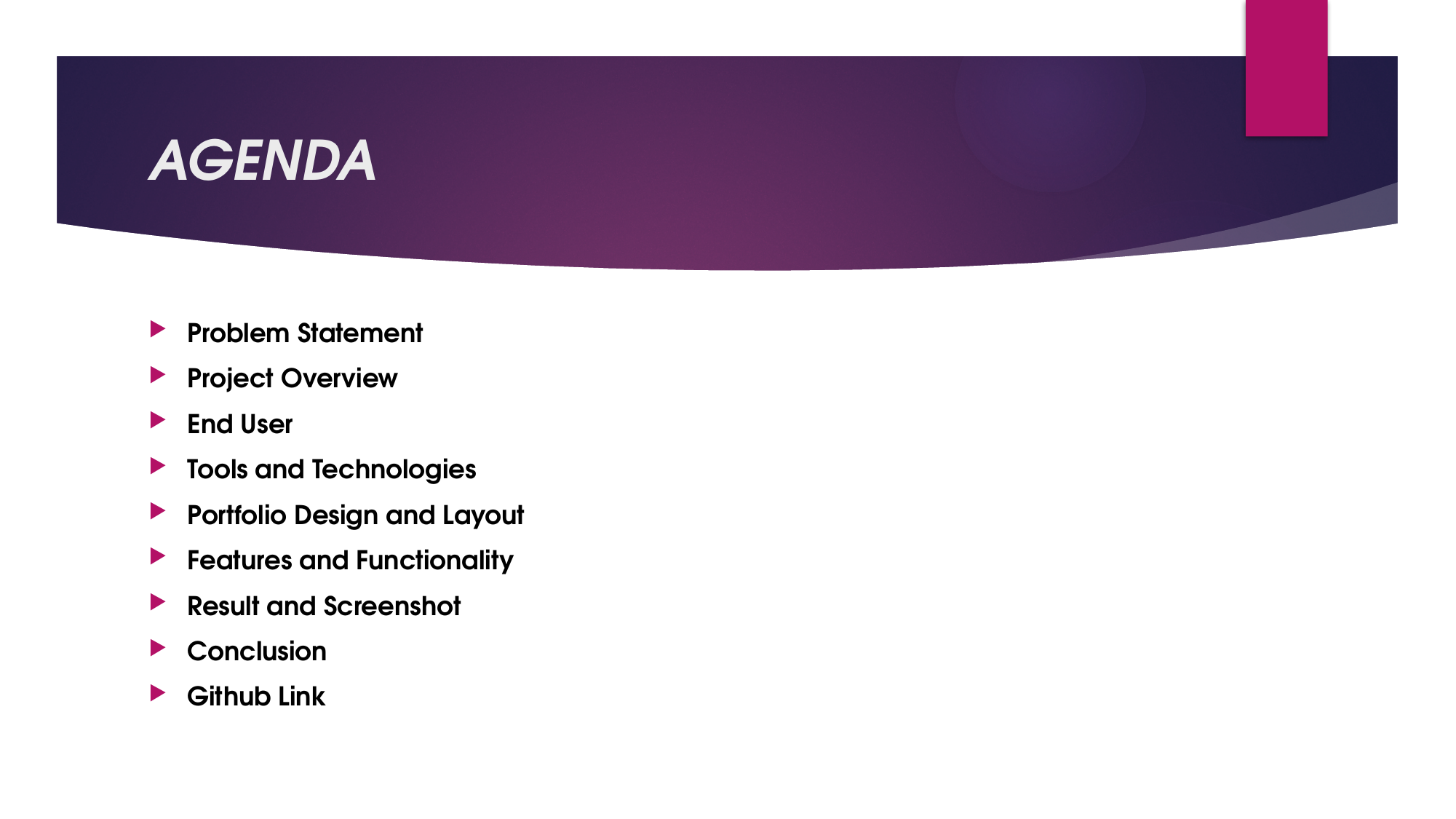

# AGENDA
Problem Statement
Project Overview
End User
Tools and Technologies
Portfolio Design and Layout
Features and Functionality
Result and Screenshot
Conclusion
Github Link